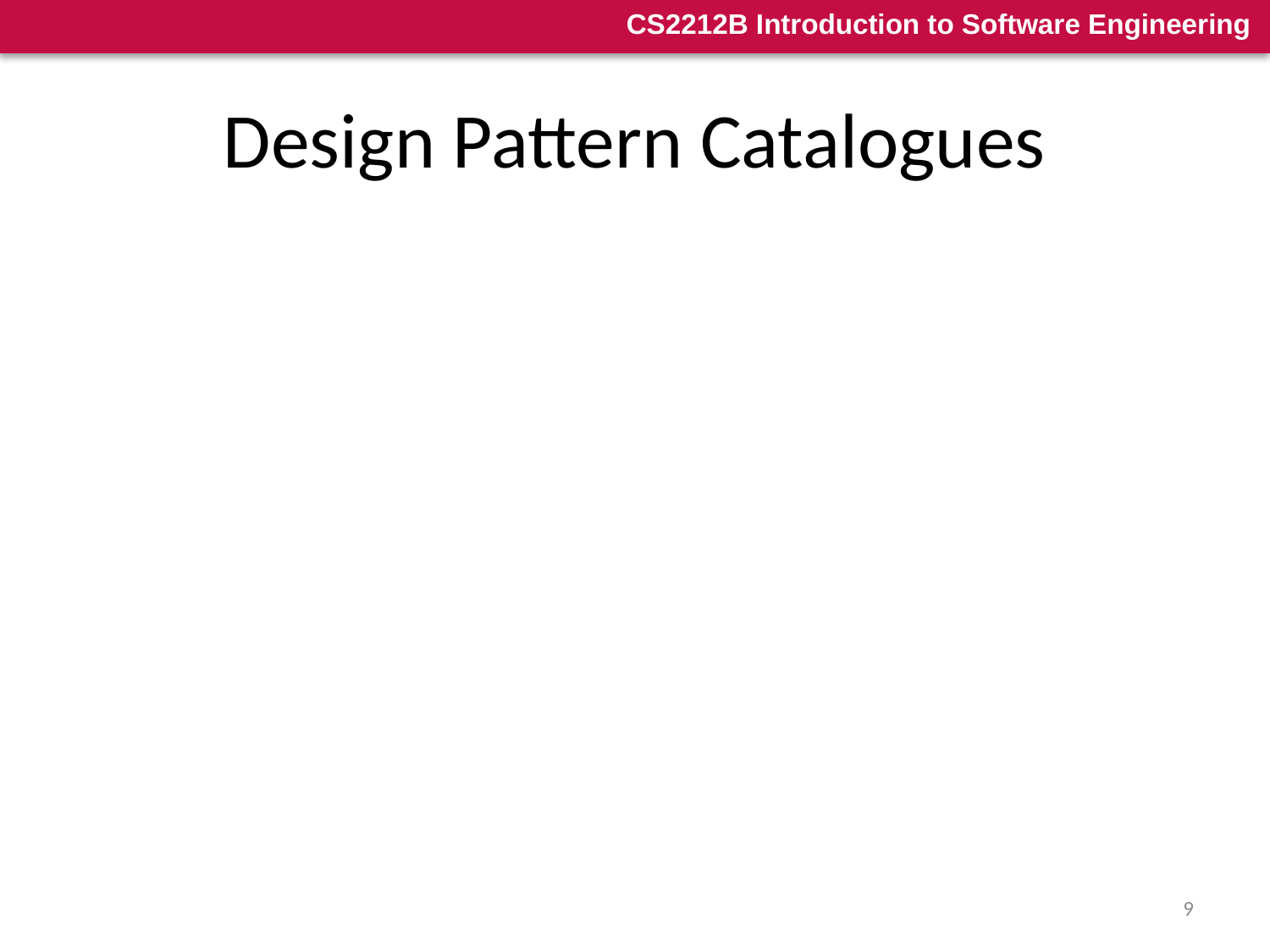

# Design Pattern Catalogues
GoF (“the gang of four”) catalogue
“Design Patterns: Elements of Reusable Object-Oriented Software,” Gamma, Helm, Johnson, Vlissides, Addison-Wesley, 1995
POSA catalogue
Pattern-Oriented Software Architecture, Buschmann, et al.; Wiley, 1996
…

9